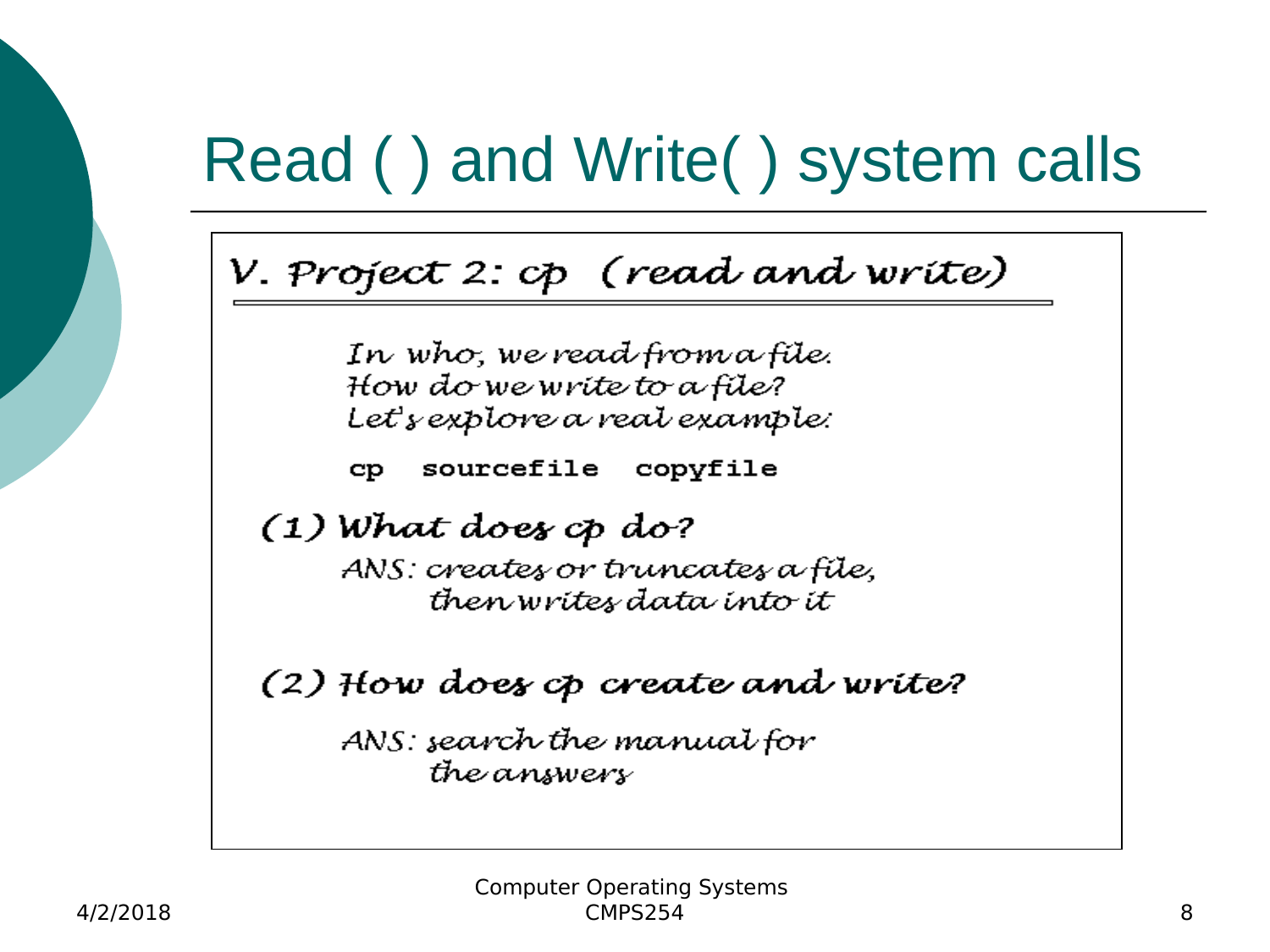

# Read ( ) and Write( ) system calls

4/2/2018
Computer Operating Systems  CMPS254
8